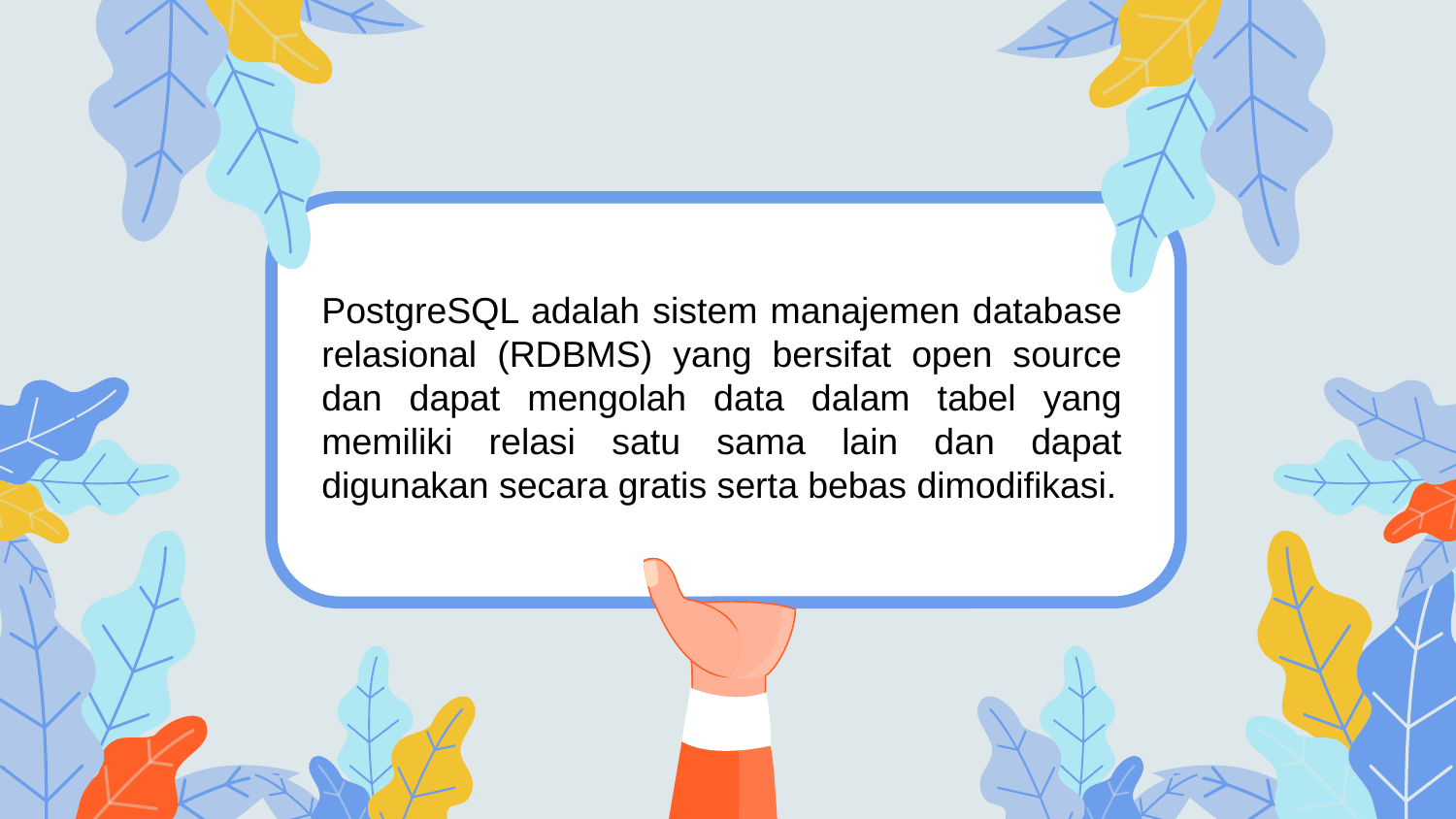

PostgreSQL adalah sistem manajemen database relasional (RDBMS) yang bersifat open source dan dapat mengolah data dalam tabel yang memiliki relasi satu sama lain dan dapat digunakan secara gratis serta bebas dimodifikasi.